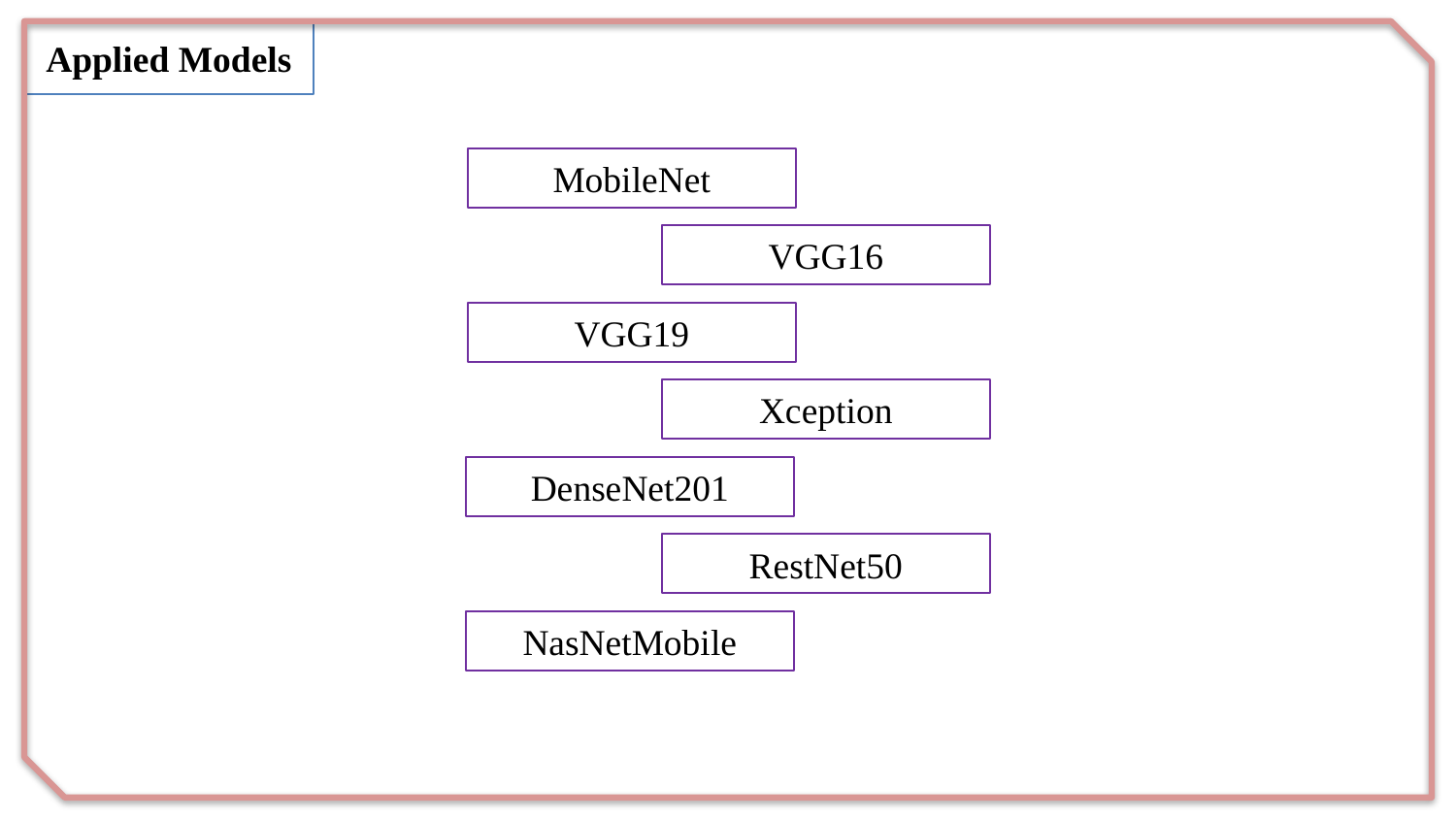

Applied Models
MobileNet
VGG16
VGG19
Xception
DenseNet201
RestNet50
NasNetMobile